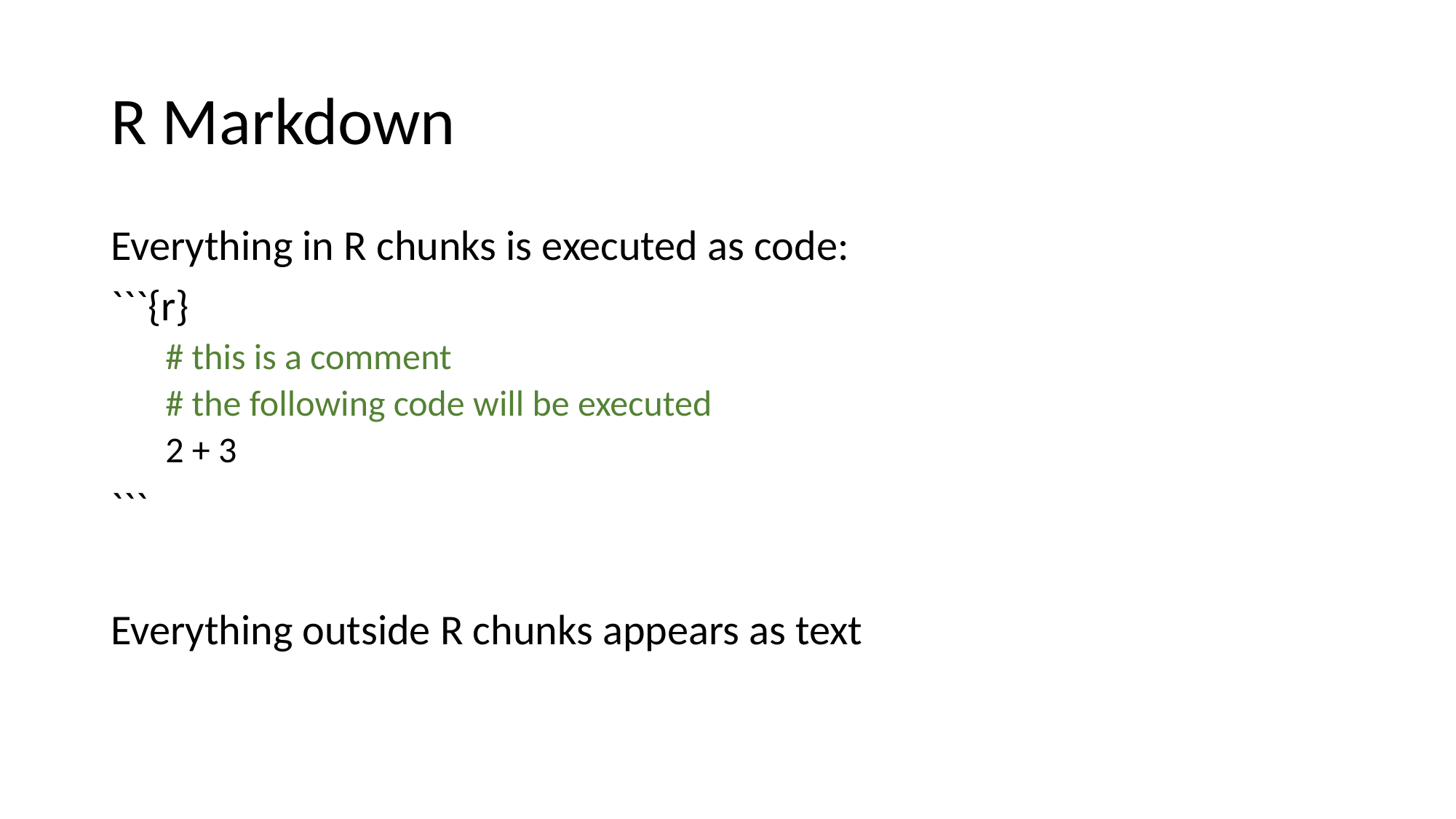

# R Markdown
Everything in R chunks is executed as code:
```{r}
# this is a comment
# the following code will be executed
2 + 3
```

Everything outside R chunks appears as text